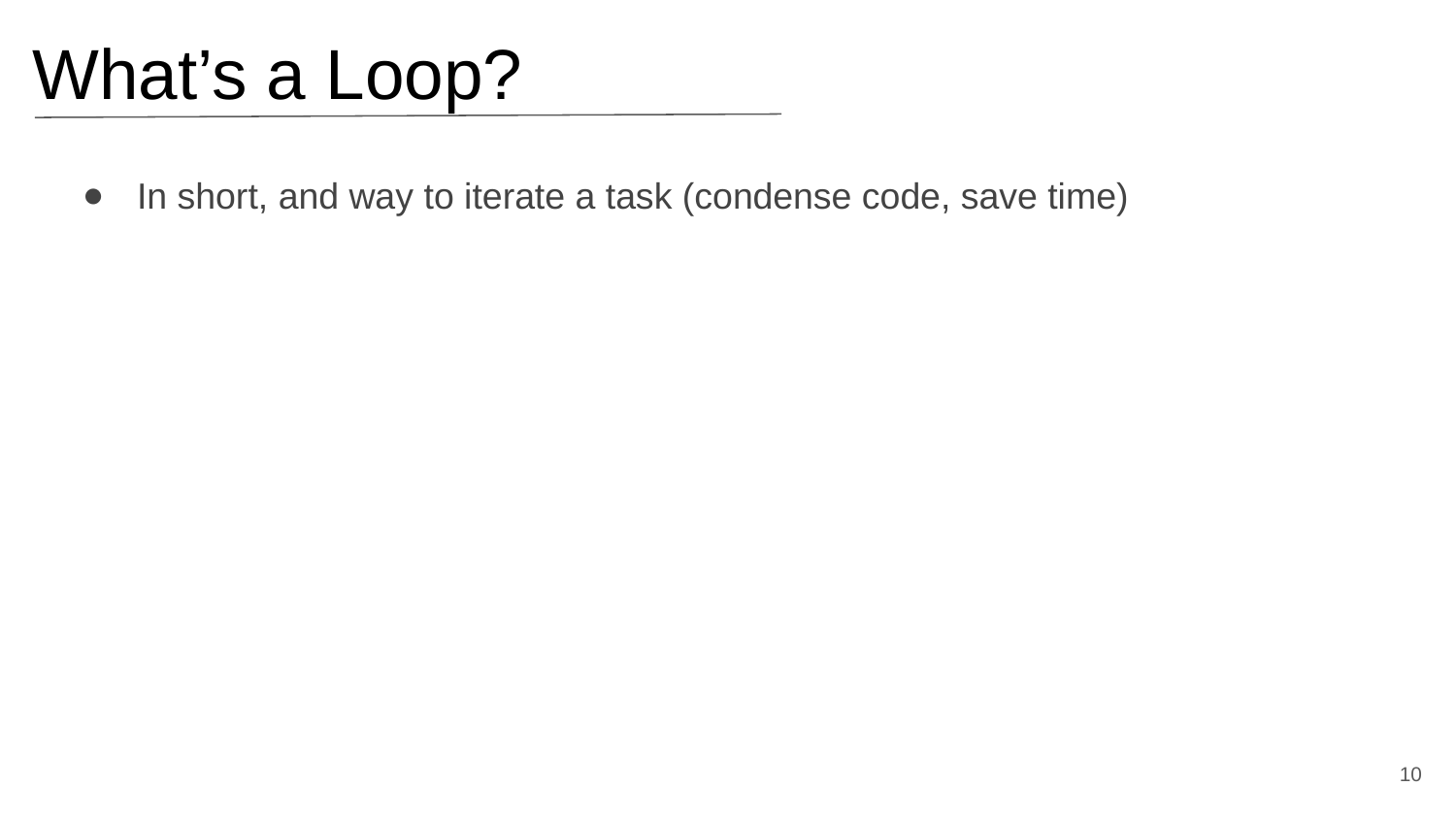

# What’s a Loop?
In short, and way to iterate a task (condense code, save time)

10